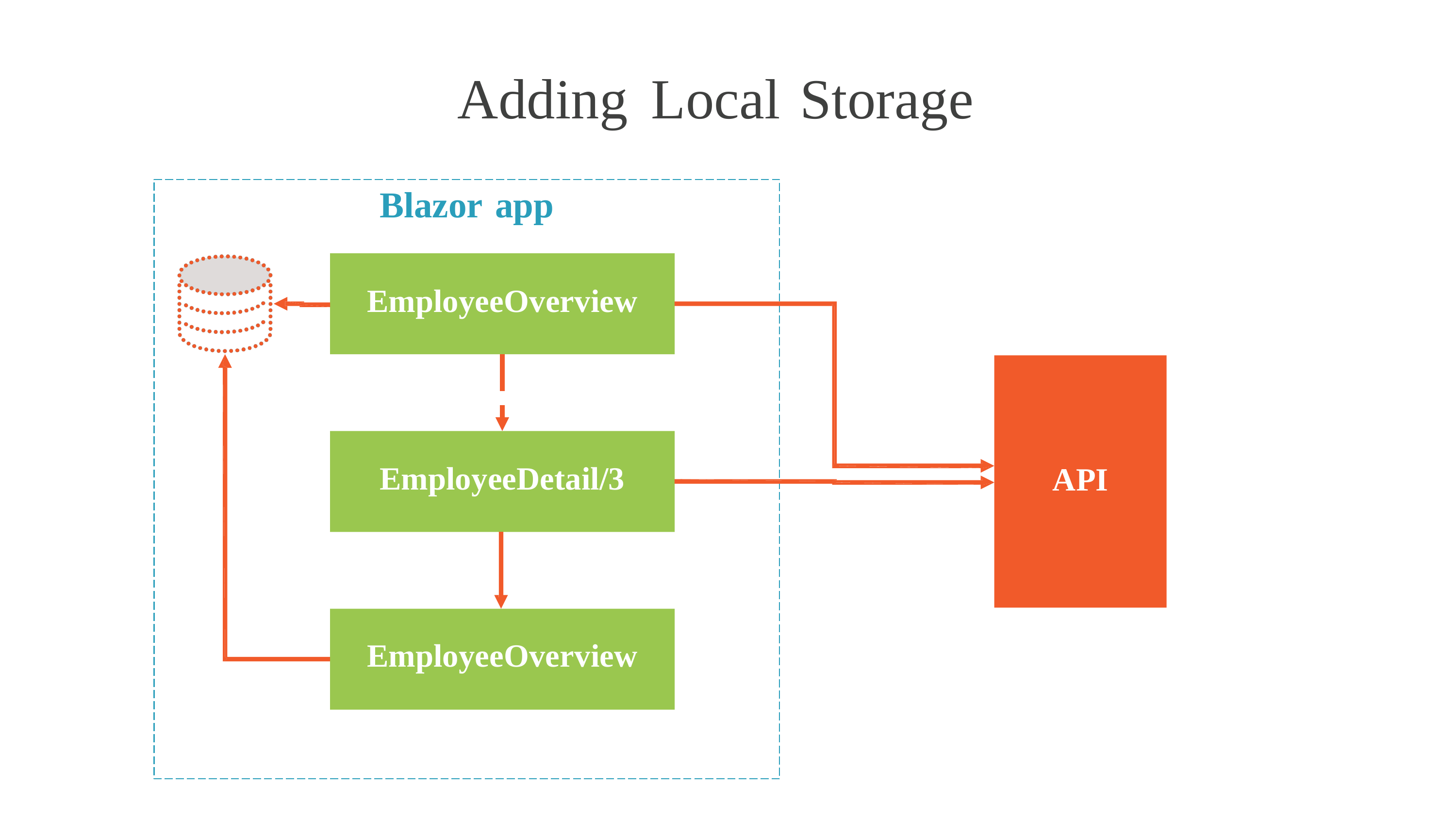

Adding
Local
Storage

Blazor app
EmployeeOverview
EmployeeDetail/3
EmployeeOverview

API